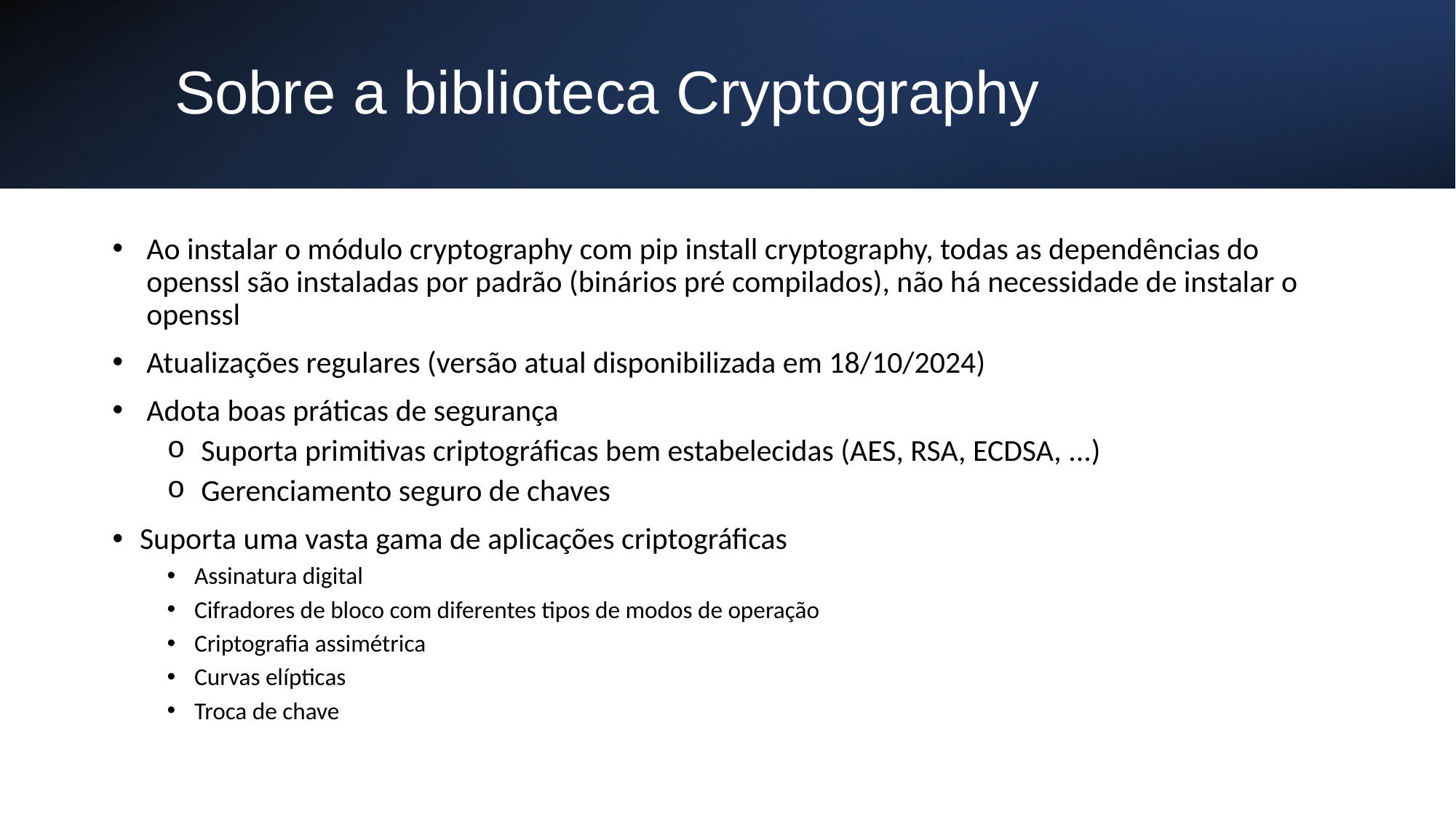

# Sobre a biblioteca Cryptography
Ao instalar o módulo cryptography com pip install cryptography, todas as dependências do openssl são instaladas por padrão (binários pré compilados), não há necessidade de instalar o openssl
Atualizações regulares (versão atual disponibilizada em 18/10/2024)
Adota boas práticas de segurança
Suporta primitivas criptográficas bem estabelecidas (AES, RSA, ECDSA, ...)
Gerenciamento seguro de chaves
Suporta uma vasta gama de aplicações criptográficas
Assinatura digital
Cifradores de bloco com diferentes tipos de modos de operação
Criptografia assimétrica
Curvas elípticas
Troca de chave